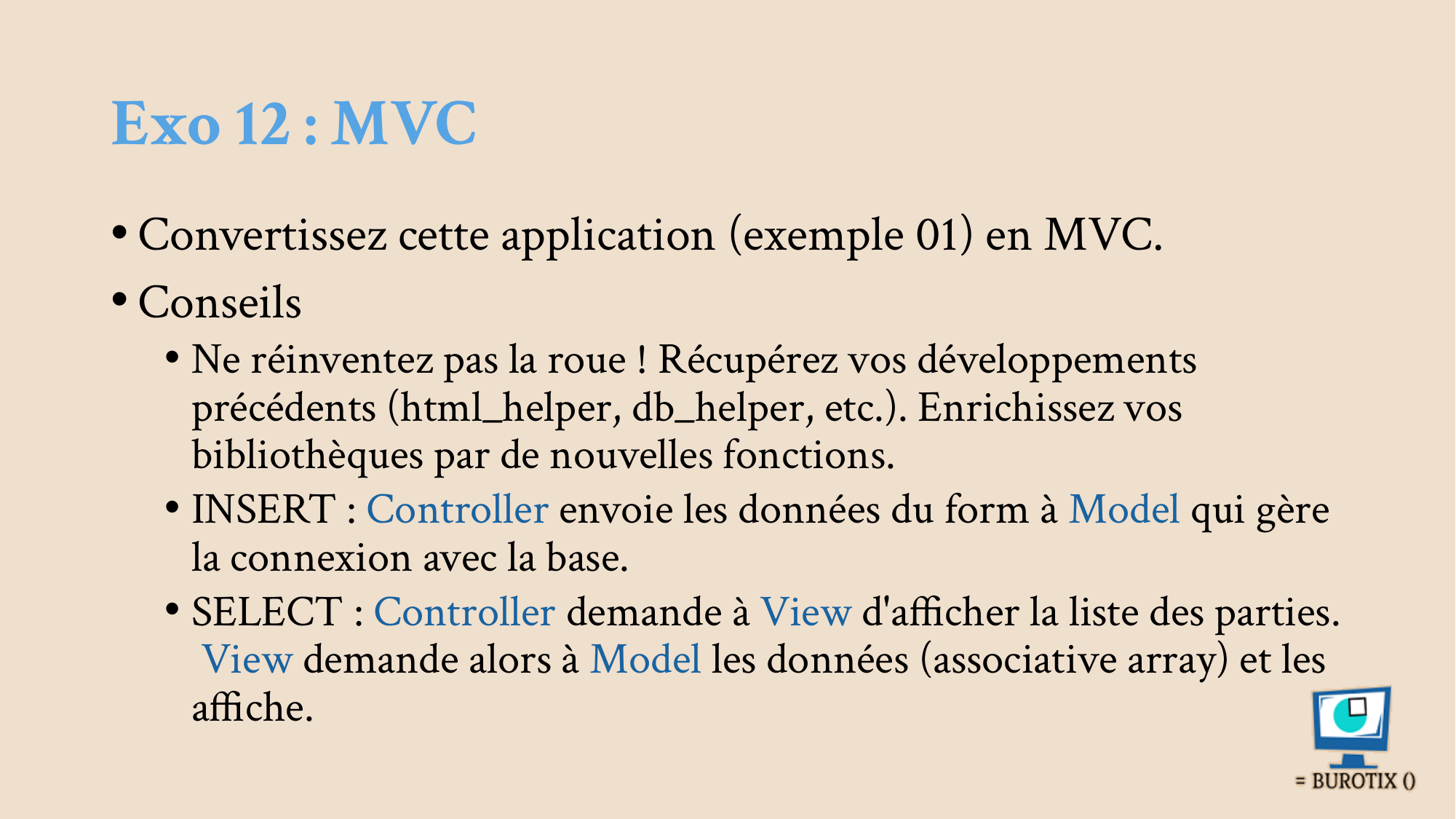

# Exo 12 : MVC
Convertissez cette application (exemple 01) en MVC.
Conseils
Ne réinventez pas la roue ! Récupérez vos développements précédents (html_helper, db_helper, etc.). Enrichissez vos bibliothèques par de nouvelles fonctions.
INSERT : Controller envoie les données du form à Model qui gère la connexion avec la base.
SELECT : Controller demande à View d'afficher la liste des parties.  View demande alors à Model les données (associative array) et les affiche.